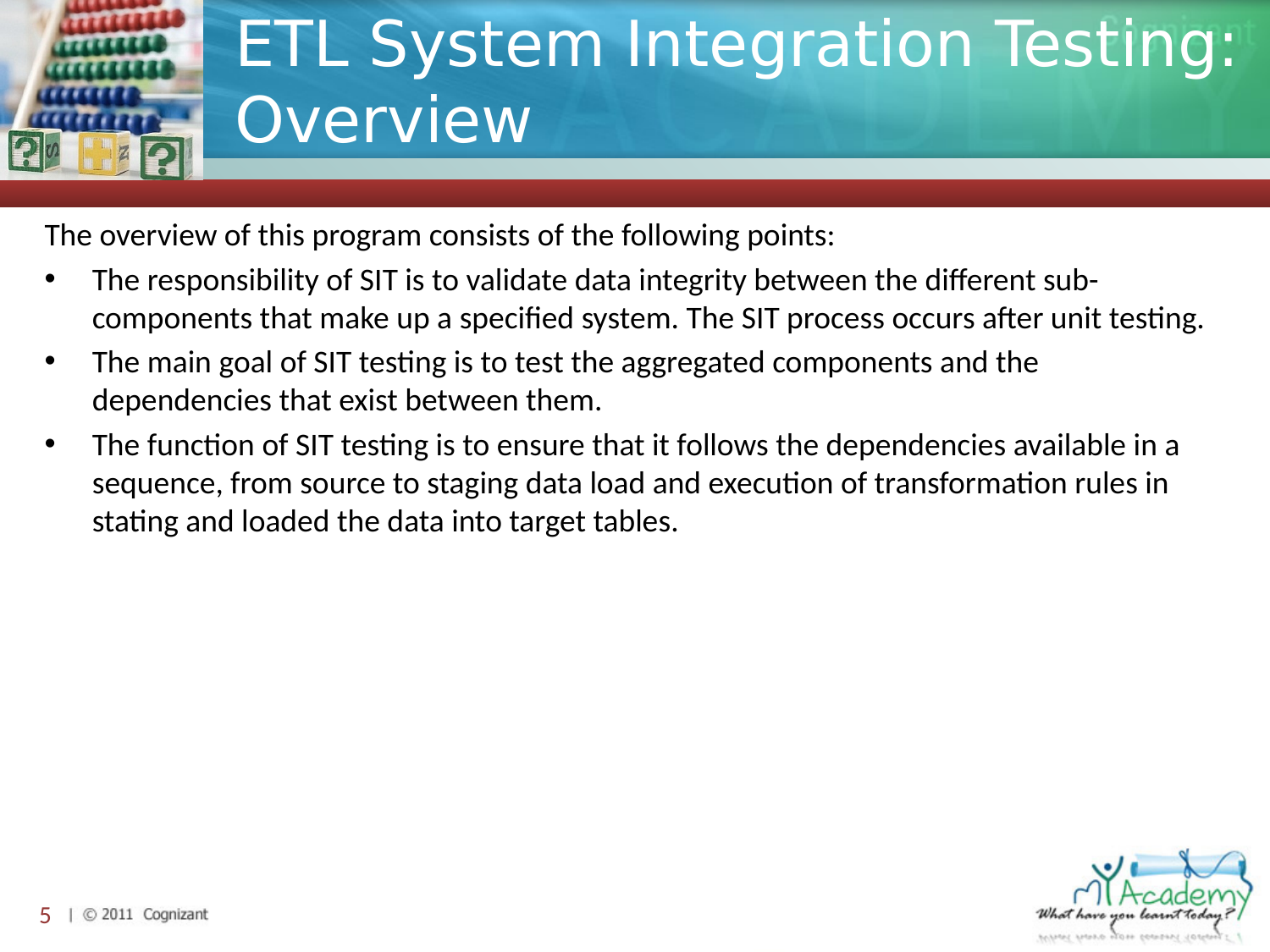

# ETL System Integration Testing: Overview
The overview of this program consists of the following points:
The responsibility of SIT is to validate data integrity between the different sub-components that make up a specified system. The SIT process occurs after unit testing.
The main goal of SIT testing is to test the aggregated components and the dependencies that exist between them.
The function of SIT testing is to ensure that it follows the dependencies available in a sequence, from source to staging data load and execution of transformation rules in stating and loaded the data into target tables.
5